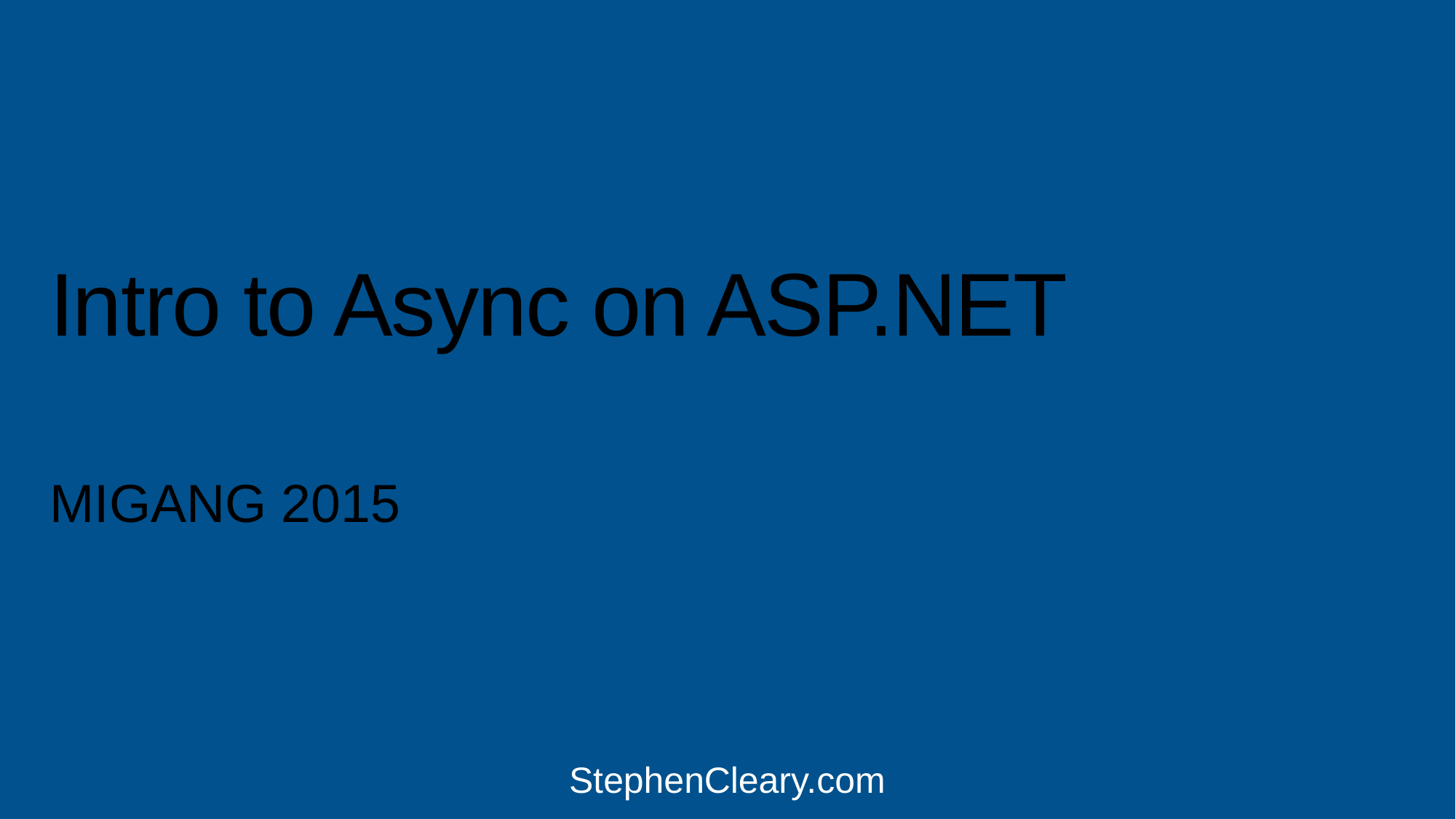

# Intro to Async on ASP.NET
MIGANG 2015